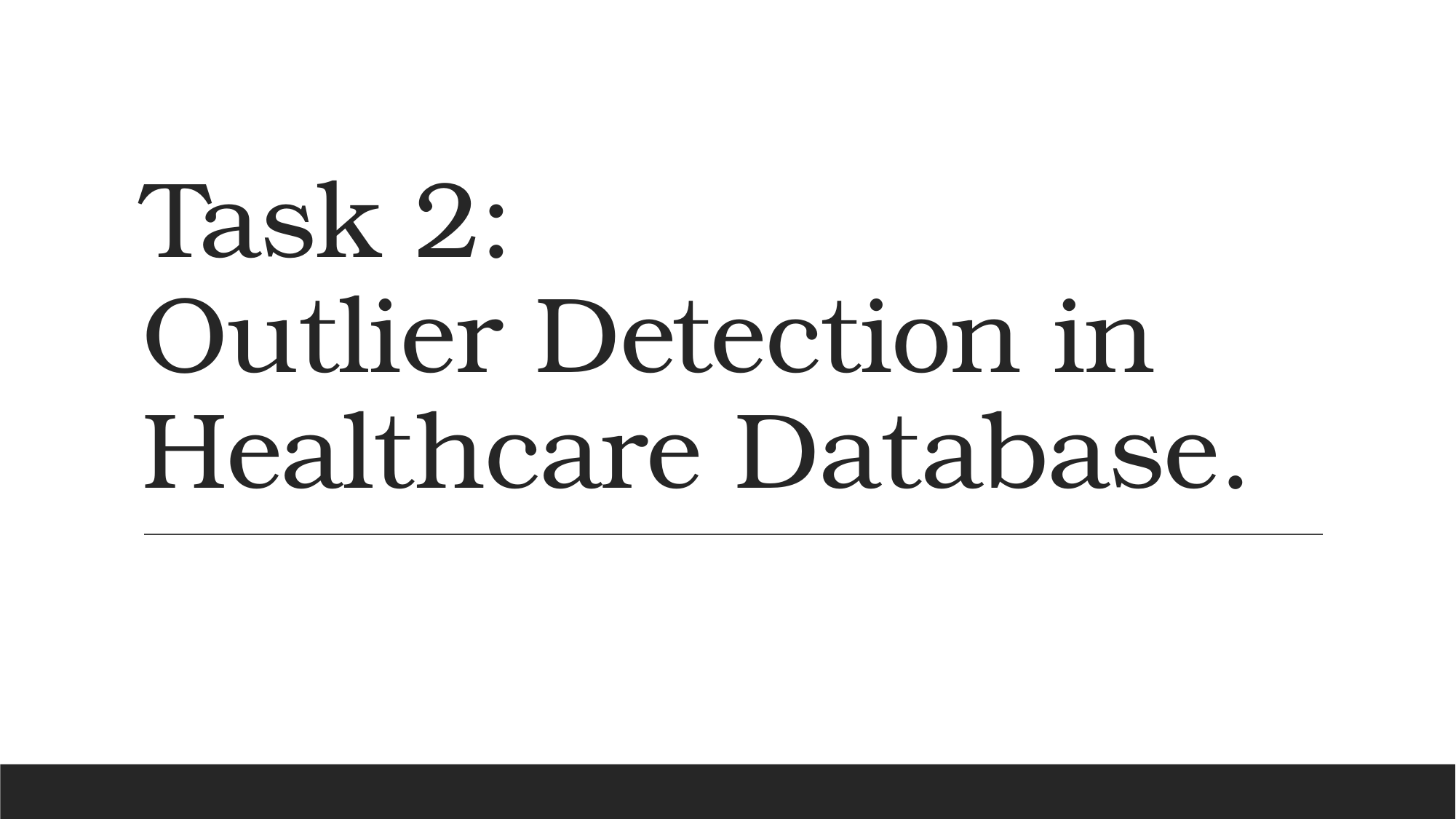

# Task 2: Outlier Detection in Healthcare Database.